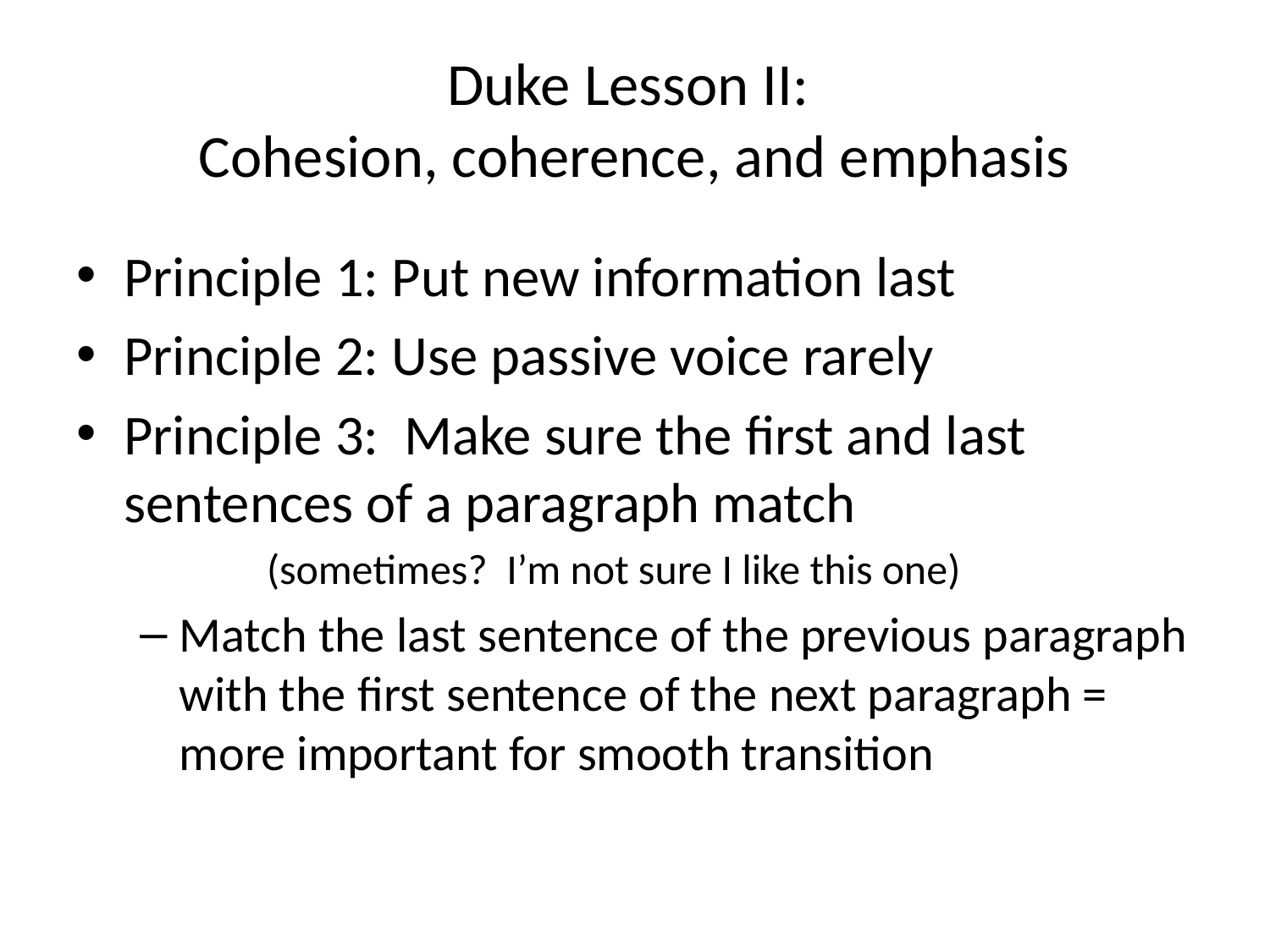

# Duke Lesson II: Cohesion, coherence, and emphasis
Principle 1: Put new information last
Principle 2: Use passive voice rarely
Principle 3:  Make sure the first and last sentences of a paragraph match
	(sometimes?  I’m not sure I like this one)
Match the last sentence of the previous paragraph with the first sentence of the next paragraph = more important for smooth transition